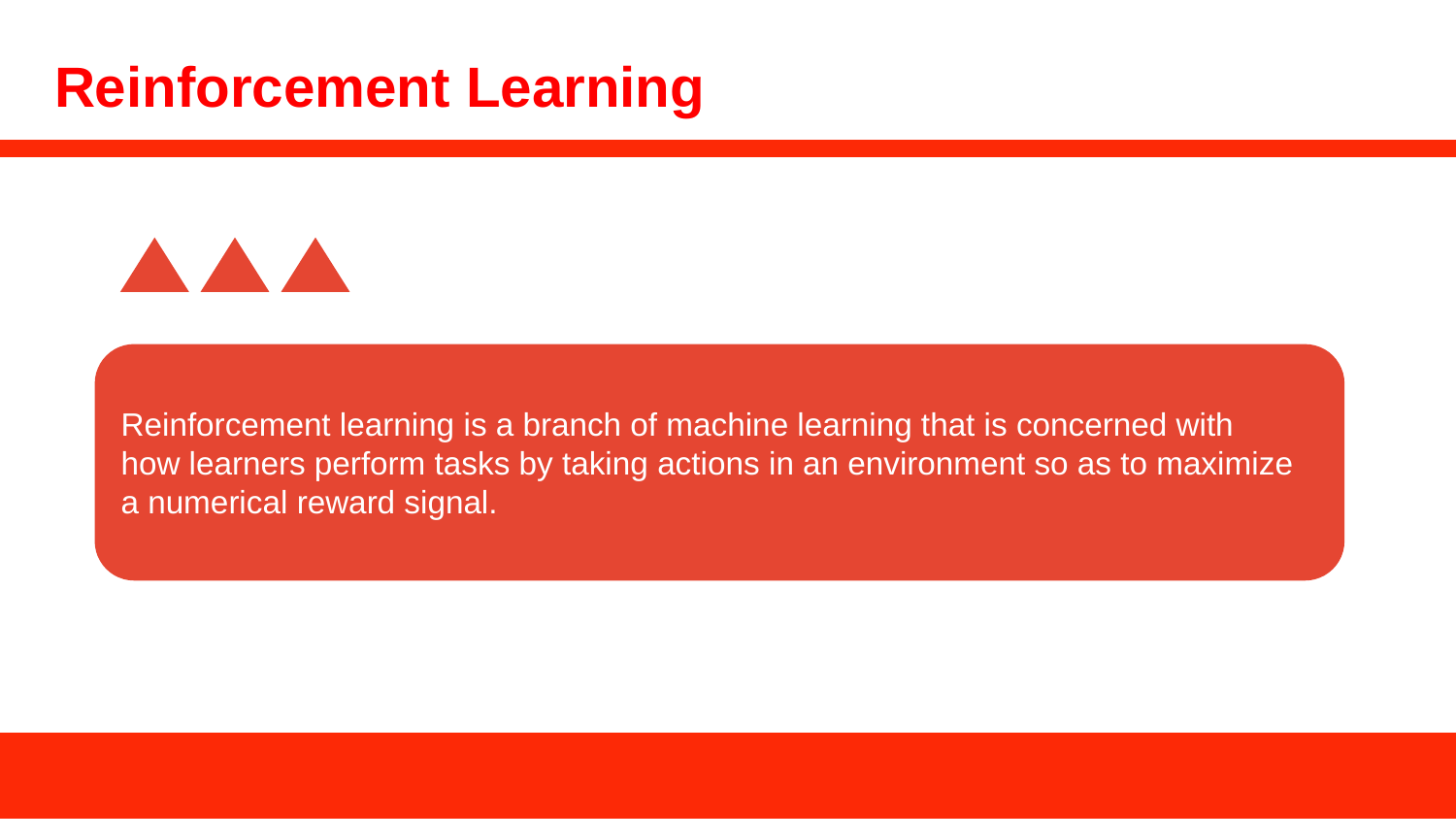

# Reinforcement Learning

Reinforcement learning is a branch of machine learning that is concerned with
how learners perform tasks by taking actions in an environment so as to maximize a numerical reward signal.